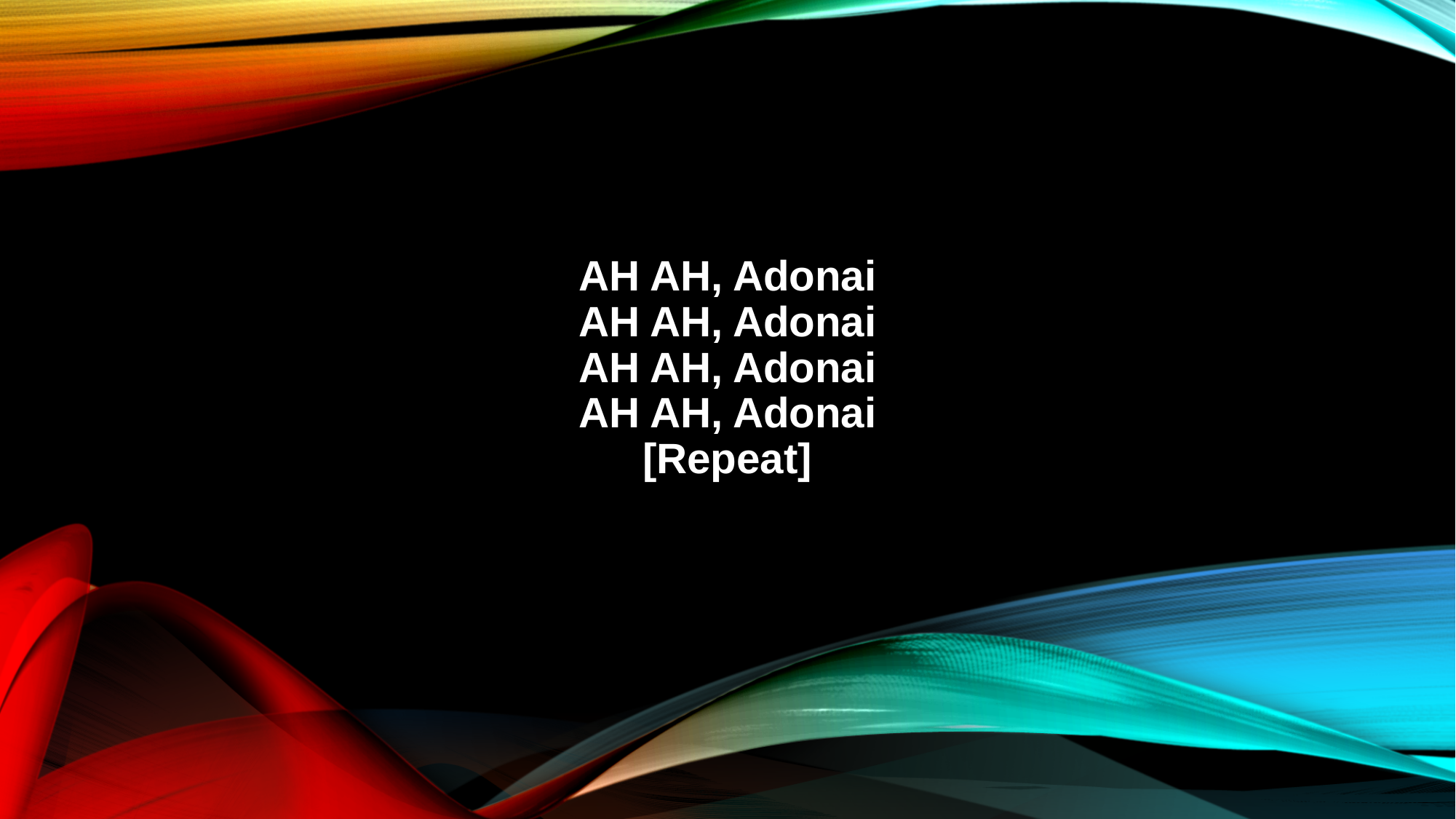

AH AH, Adonai
AH AH, Adonai
AH AH, Adonai
AH AH, Adonai
[Repeat]